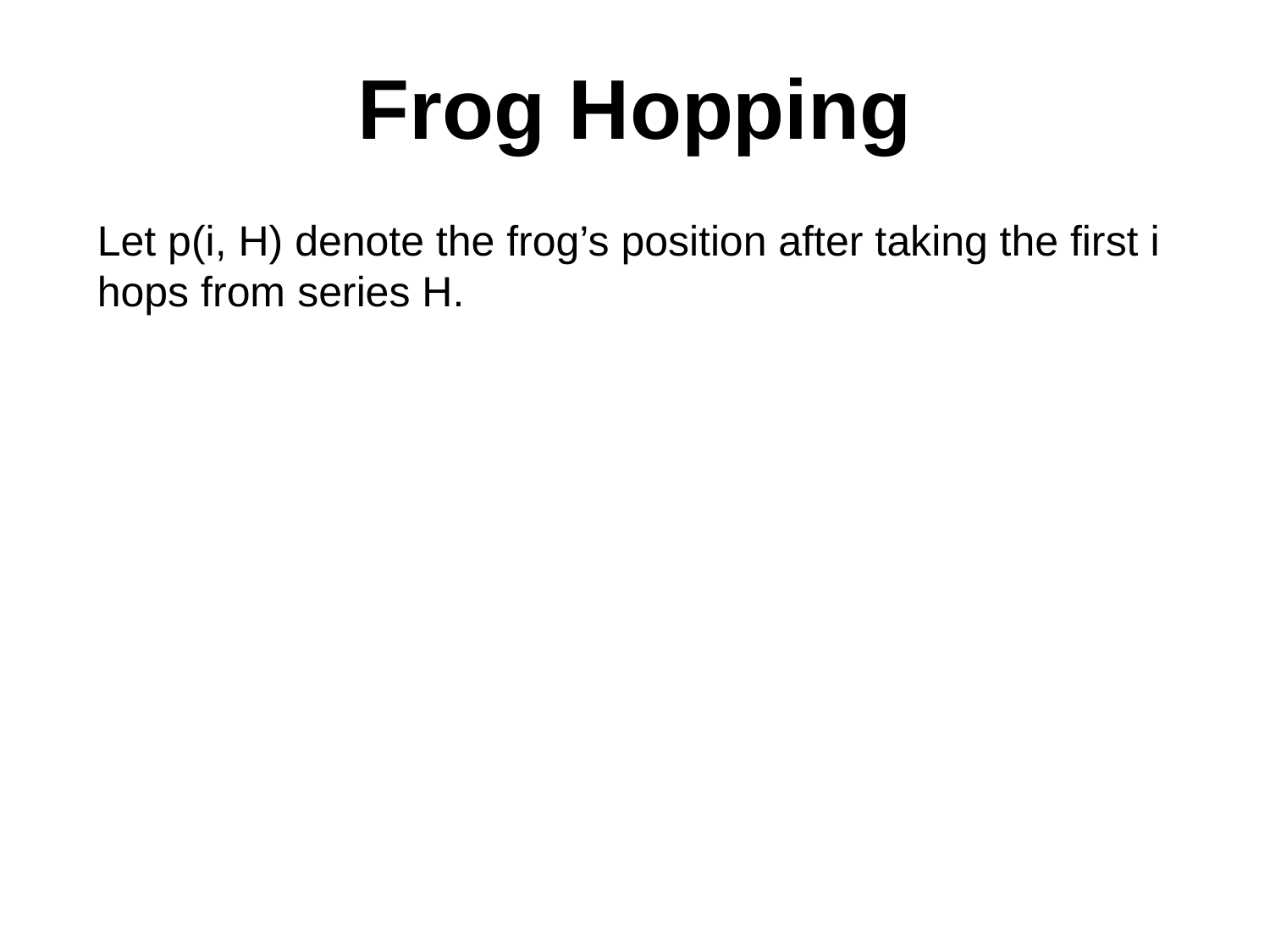

Frog Hopping
Let p(i, H) denote the frog’s position after taking the first i hops from series H.